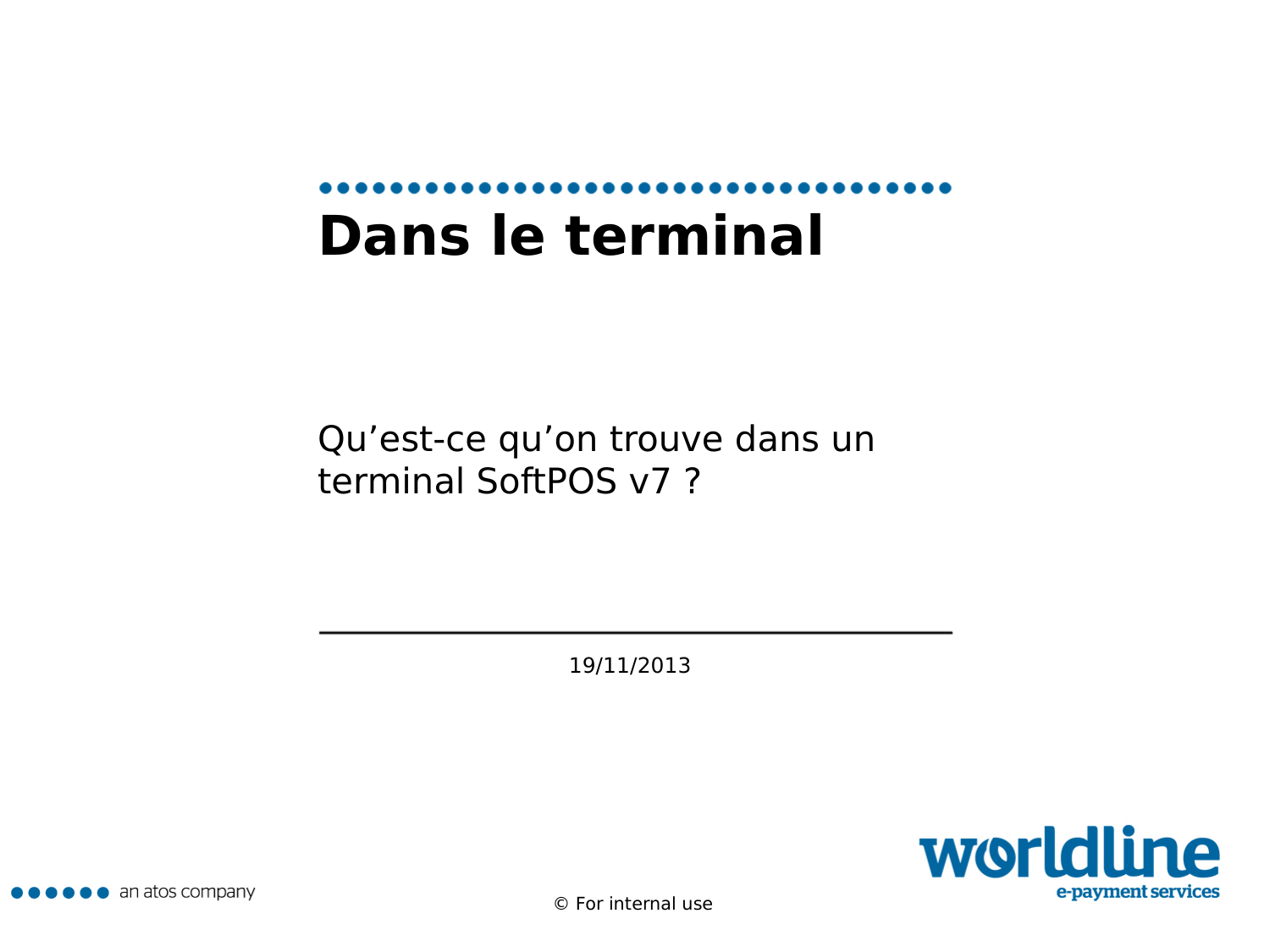

# Dans le terminal
Qu’est-ce qu’on trouve dans un terminal SoftPOS v7 ?